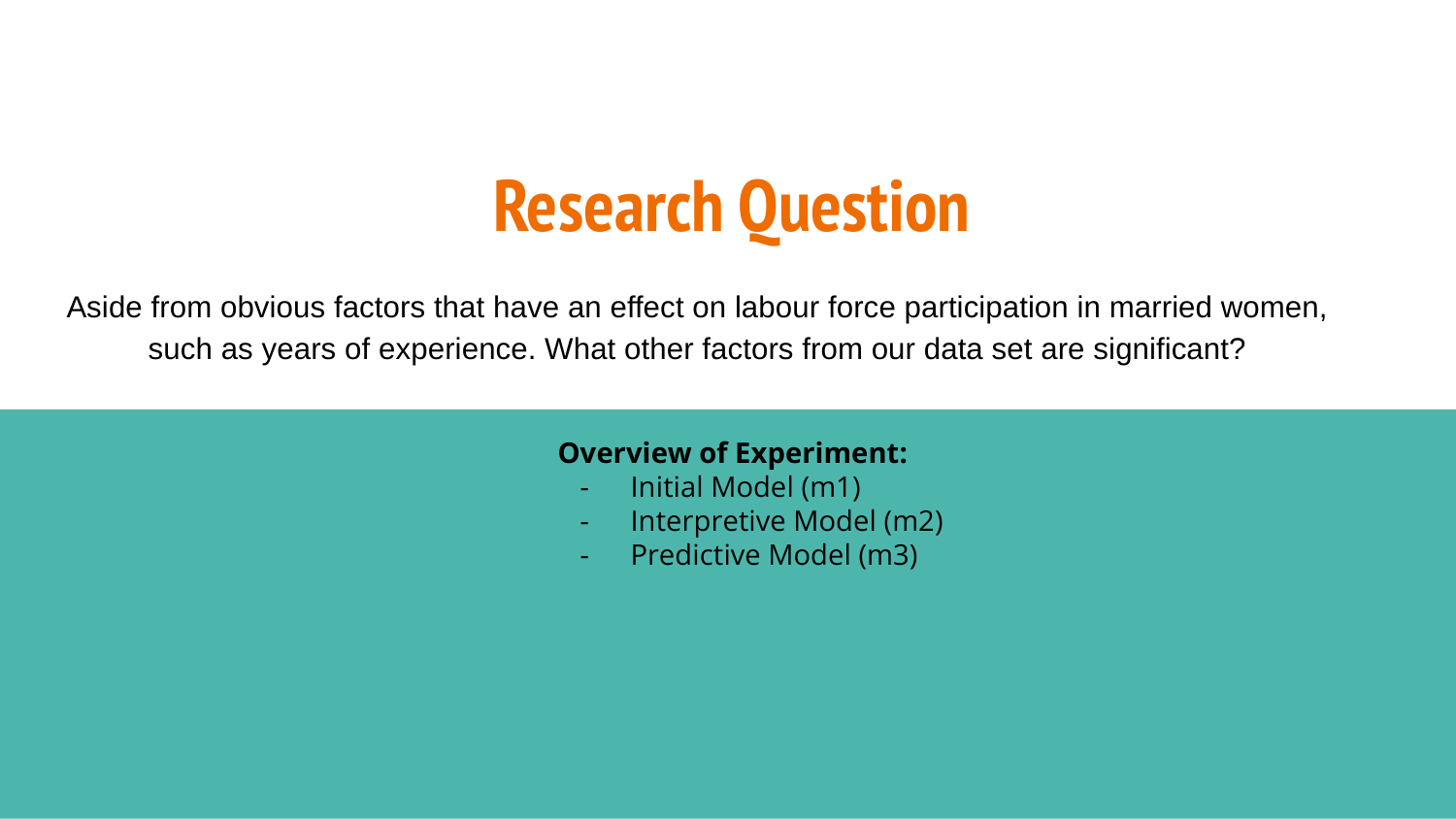

# Research Question
Aside from obvious factors that have an effect on labour force participation in married women, such as years of experience. What other factors from our data set are significant?
Overview of Experiment:
Initial Model (m1)
Interpretive Model (m2)
Predictive Model (m3)